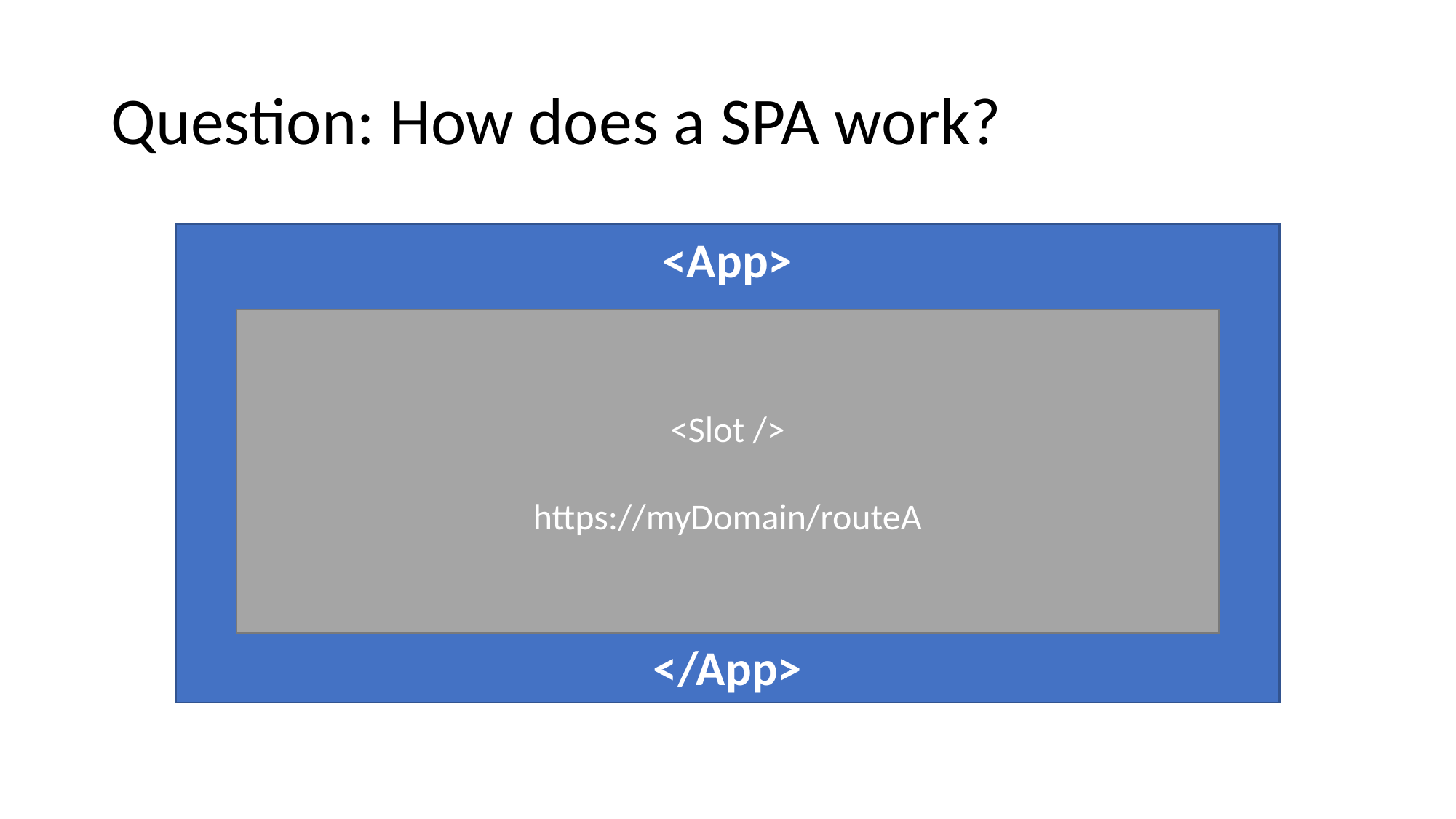

# Question: How does a SPA work?
<App>

</App>
<Slot />

https://myDomain/routeA
<Slot />

https://myDomain/routeB